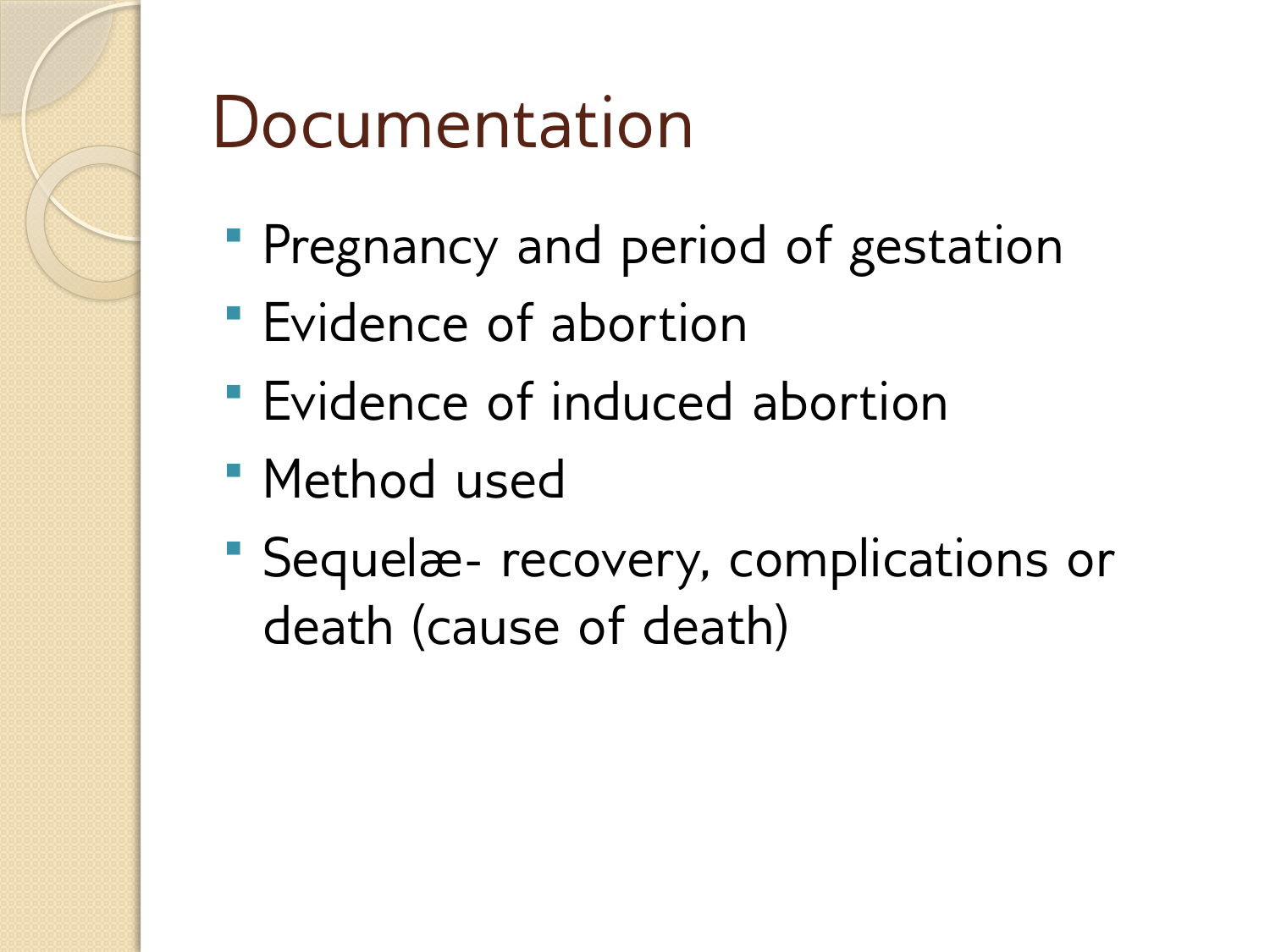

# Documentation
Pregnancy and period of gestation
Evidence of abortion
Evidence of induced abortion
Method used
Sequelae- recovery, complications or death (cause of death)